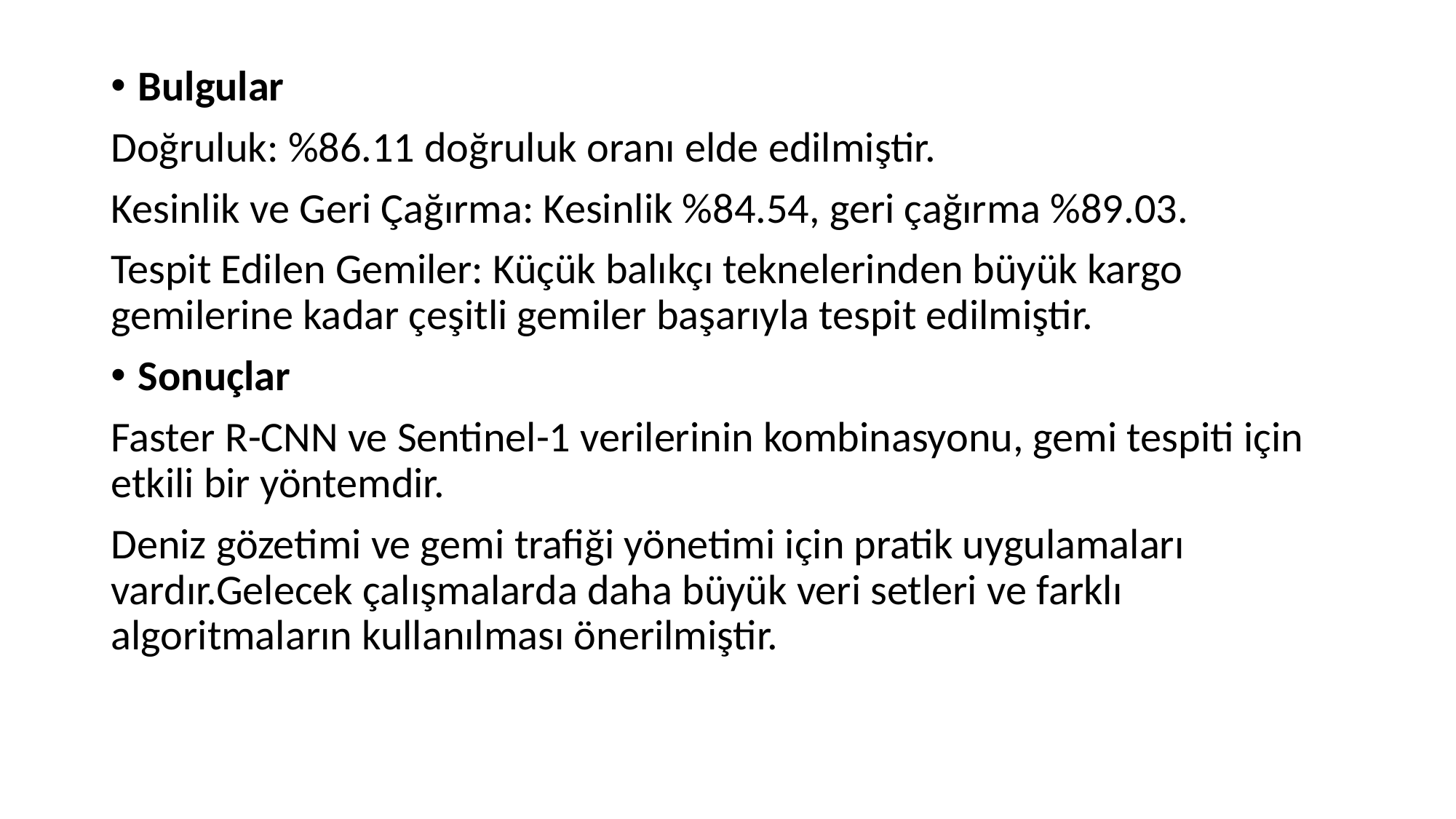

Bulgular
Doğruluk: %86.11 doğruluk oranı elde edilmiştir.
Kesinlik ve Geri Çağırma: Kesinlik %84.54, geri çağırma %89.03.
Tespit Edilen Gemiler: Küçük balıkçı teknelerinden büyük kargo gemilerine kadar çeşitli gemiler başarıyla tespit edilmiştir.
Sonuçlar
Faster R-CNN ve Sentinel-1 verilerinin kombinasyonu, gemi tespiti için etkili bir yöntemdir.
Deniz gözetimi ve gemi trafiği yönetimi için pratik uygulamaları vardır.Gelecek çalışmalarda daha büyük veri setleri ve farklı algoritmaların kullanılması önerilmiştir.